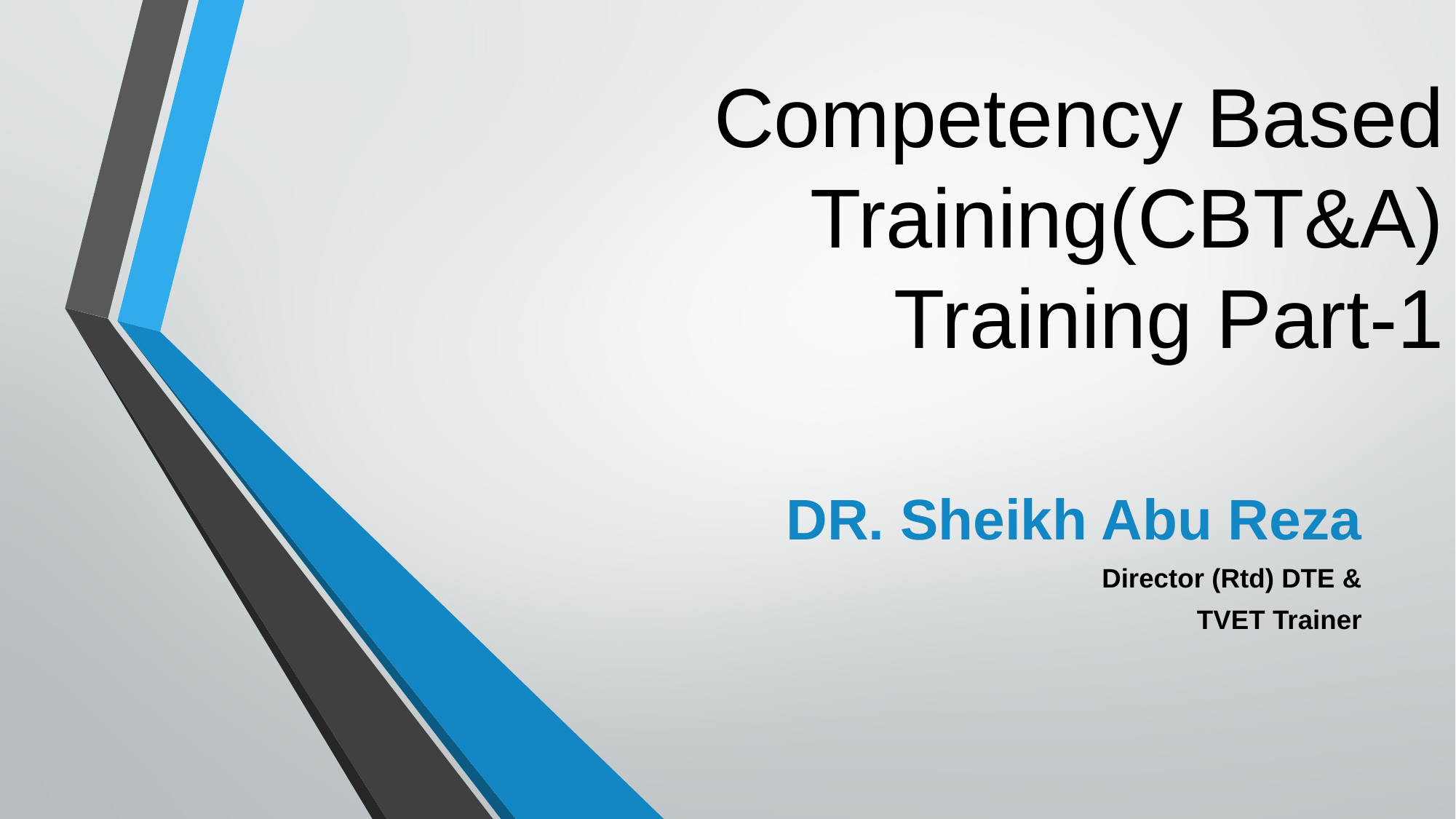

# Competency Based Training(CBT&A) Training Part-1
DR. Sheikh Abu Reza
Director (Rtd) DTE &
TVET Trainer